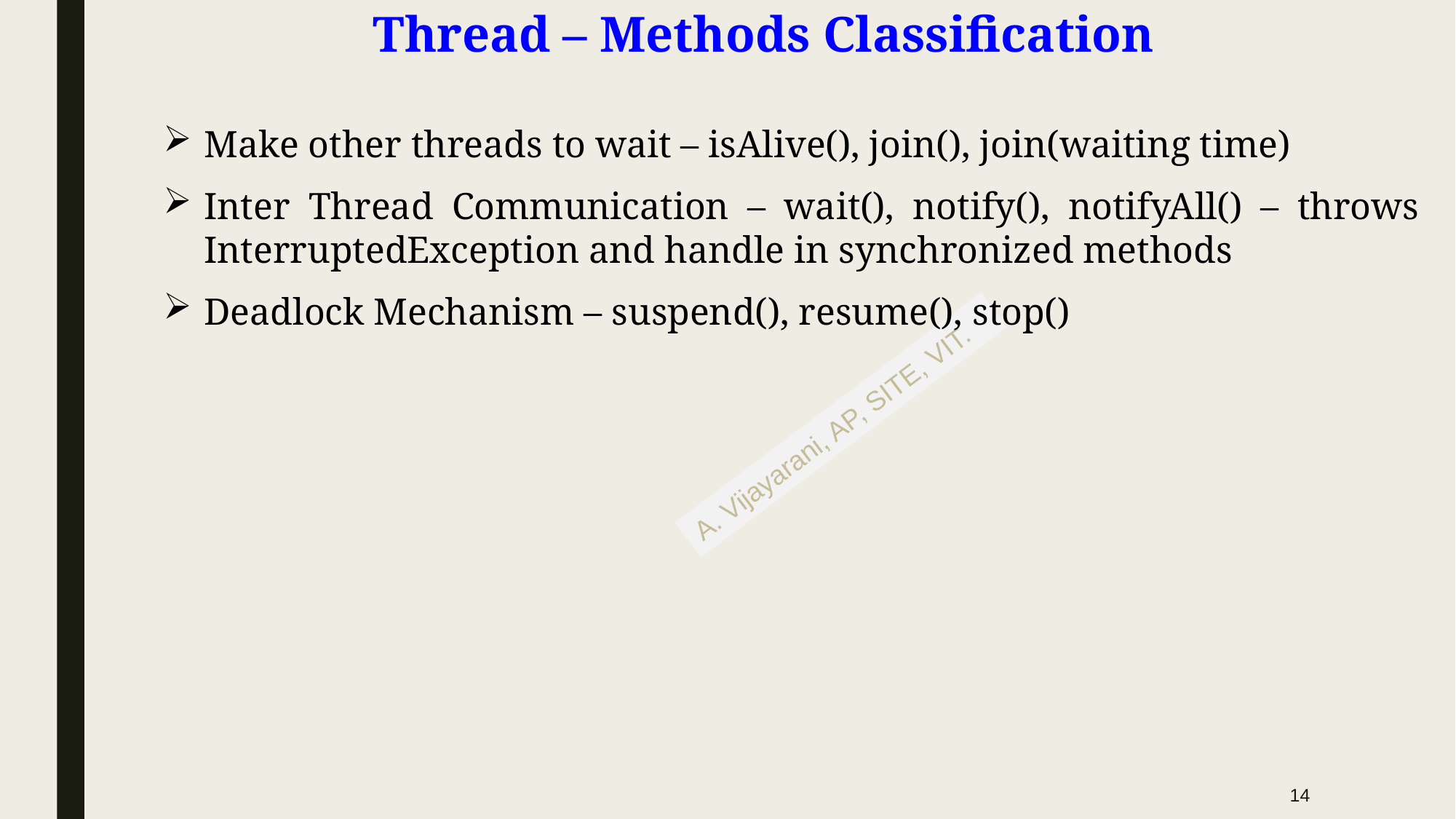

# Thread – Methods Classification
Make other threads to wait – isAlive(), join(), join(waiting time)
Inter Thread Communication – wait(), notify(), notifyAll() – throws InterruptedException and handle in synchronized methods
Deadlock Mechanism – suspend(), resume(), stop()
14